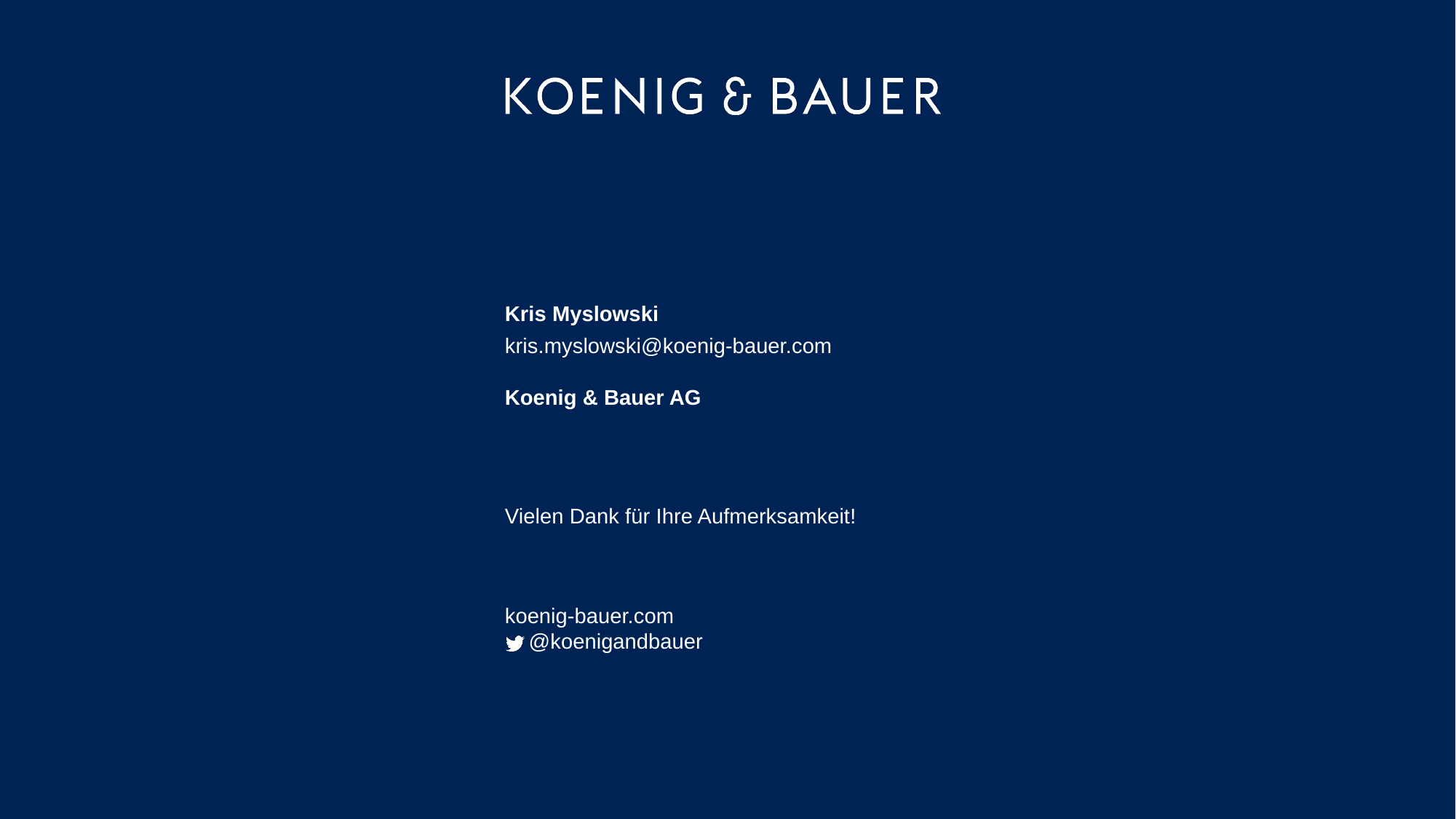

Kris Myslowski
kris.myslowski@koenig-bauer.com
Koenig & Bauer AG
Vielen Dank für Ihre Aufmerksamkeit!
17